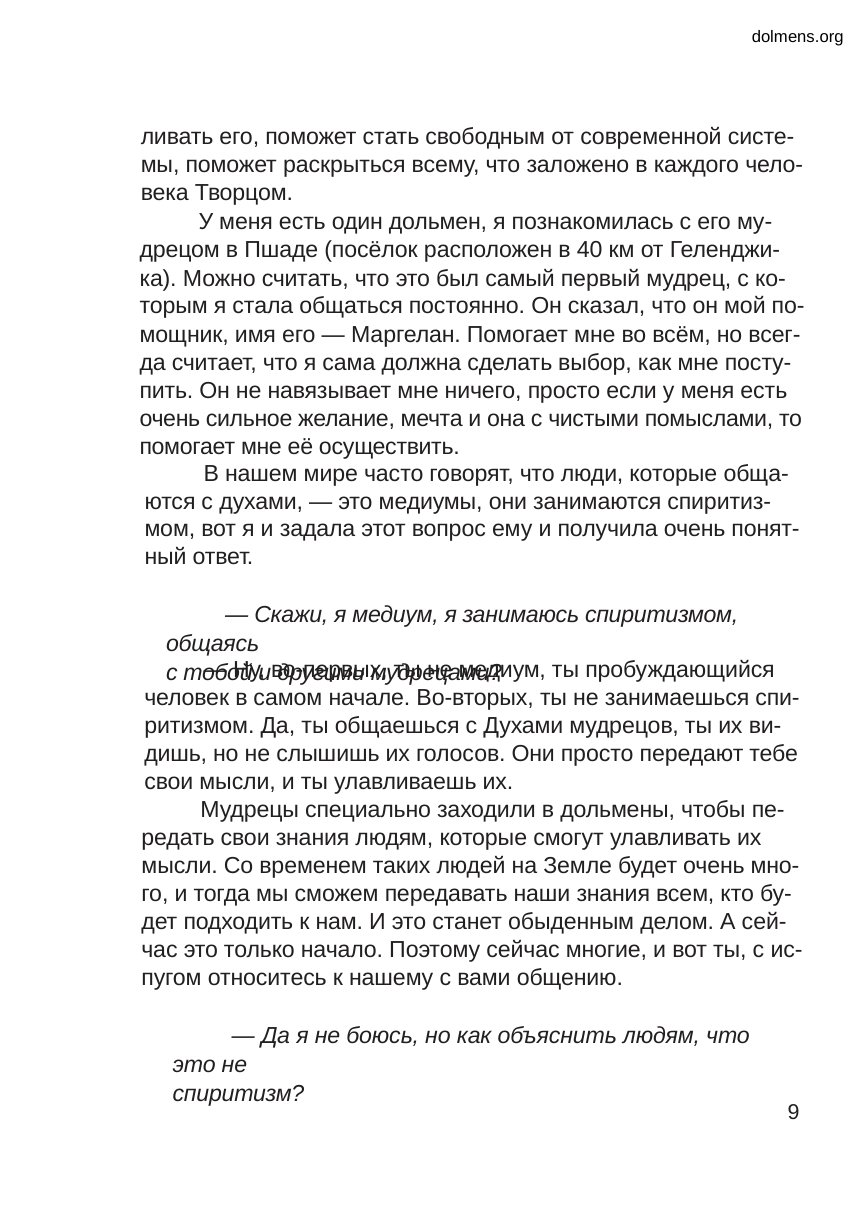

dolmens.org

ливать его, поможет стать свободным от современной систе-
мы, поможет раскрыться всему, что заложено в каждого чело-
века Творцом.

У меня есть один дольмен, я познакомилась с его му-
дрецом в Пшаде (посёлок расположен в 40 км от Геленджи-
ка). Можно считать, что это был самый первый мудрец, с ко-
торым я стала общаться постоянно. Он сказал, что он мой по-
мощник, имя его — Маргелан. Помогает мне во всём, но всег-
да считает, что я сама должна сделать выбор, как мне посту-
пить. Он не навязывает мне ничего, просто если у меня есть
очень сильное желание, мечта и она с чистыми помыслами, то
помогает мне её осуществить.

В нашем мире часто говорят, что люди, которые обща-
ются с духами, — это медиумы, они занимаются спиритиз-
мом, вот я и задала этот вопрос ему и получила очень понят-
ный ответ.

— Скажи, я медиум, я занимаюсь спиритизмом, общаясь
с тобой и другими мудрецами?

— Ну, во-первых, ты не медиум, ты пробуждающийся
человек в самом начале. Во-вторых, ты не занимаешься спи-
ритизмом. Да, ты общаешься с Духами мудрецов, ты их ви-
дишь, но не слышишь их голосов. Они просто передают тебе
свои мысли, и ты улавливаешь их.

Мудрецы специально заходили в дольмены, чтобы пе-
редать свои знания людям, которые смогут улавливать их
мысли. Со временем таких людей на Земле будет очень мно-
го, и тогда мы сможем передавать наши знания всем, кто бу-
дет подходить к нам. И это станет обыденным делом. А сей-
час это только начало. Поэтому сейчас многие, и вот ты, с ис-
пугом относитесь к нашему с вами общению.

— Да я не боюсь, но как объяснить людям, что это не
спиритизм?

9